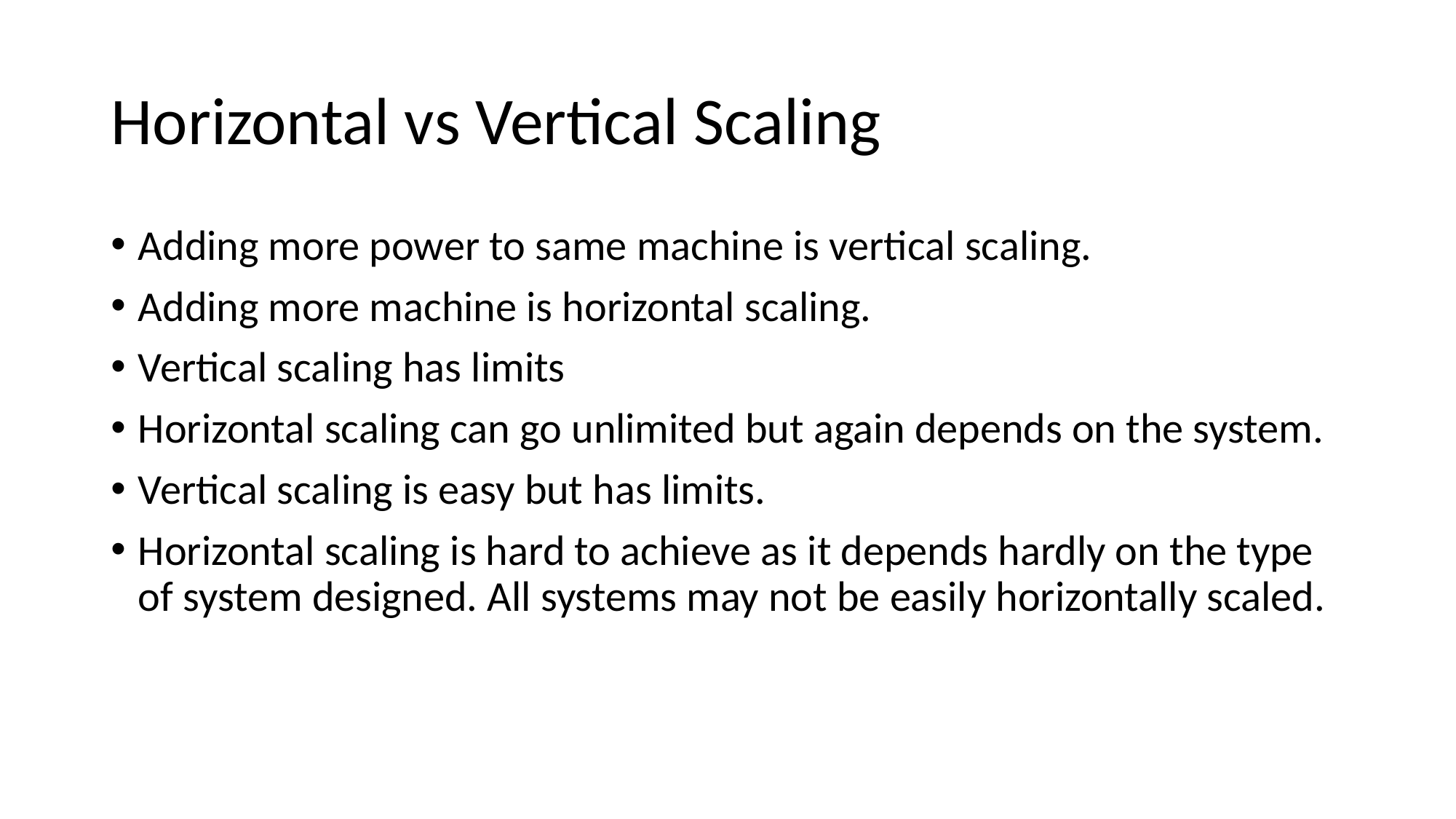

# Horizontal vs Vertical Scaling
Adding more power to same machine is vertical scaling.
Adding more machine is horizontal scaling.
Vertical scaling has limits
Horizontal scaling can go unlimited but again depends on the system.
Vertical scaling is easy but has limits.
Horizontal scaling is hard to achieve as it depends hardly on the type of system designed. All systems may not be easily horizontally scaled.